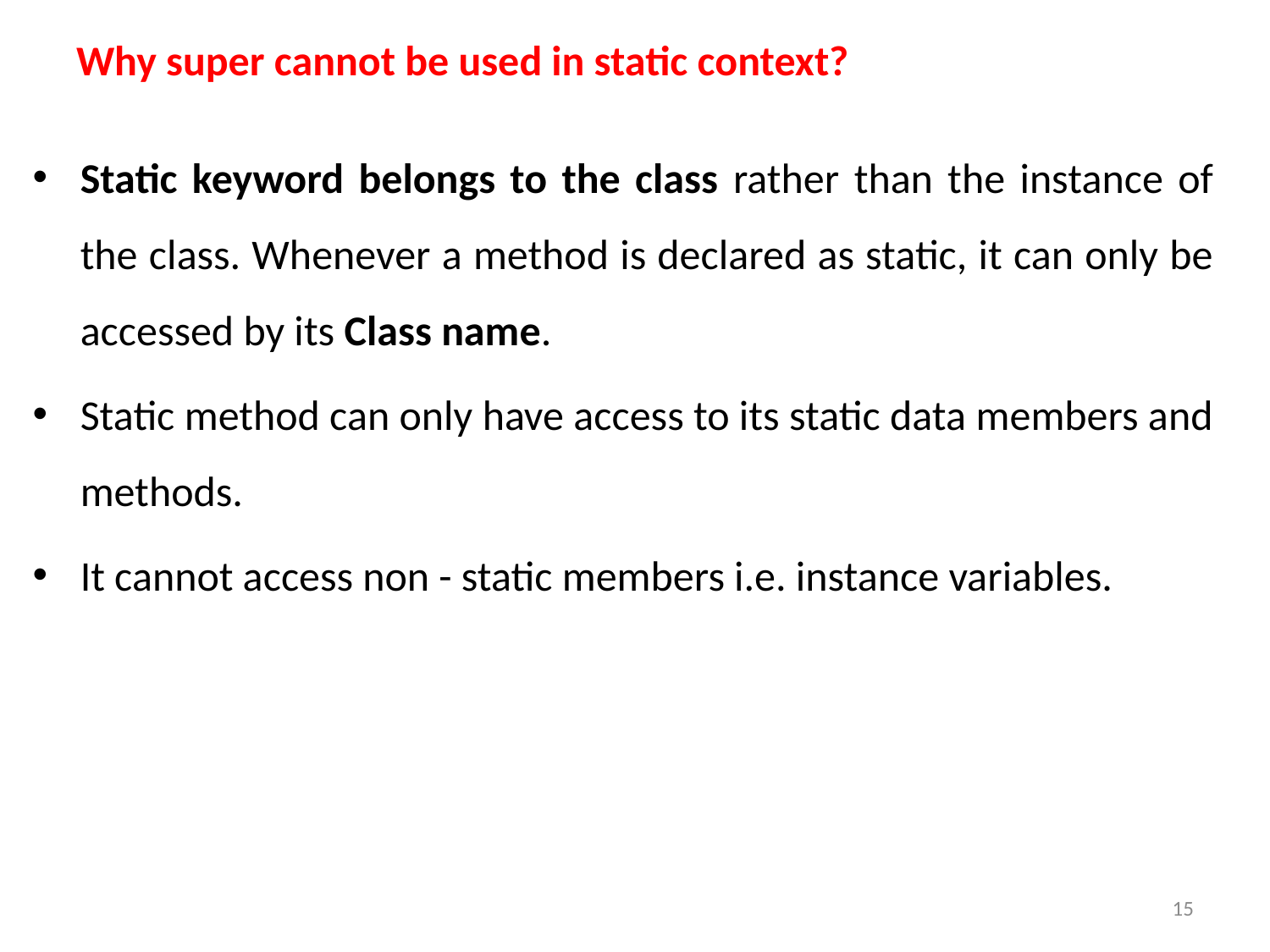

# Why super cannot be used in static context?
Static keyword belongs to the class rather than the instance of the class. Whenever a method is declared as static, it can only be accessed by its Class name.
Static method can only have access to its static data members and methods.
It cannot access non - static members i.e. instance variables.
15